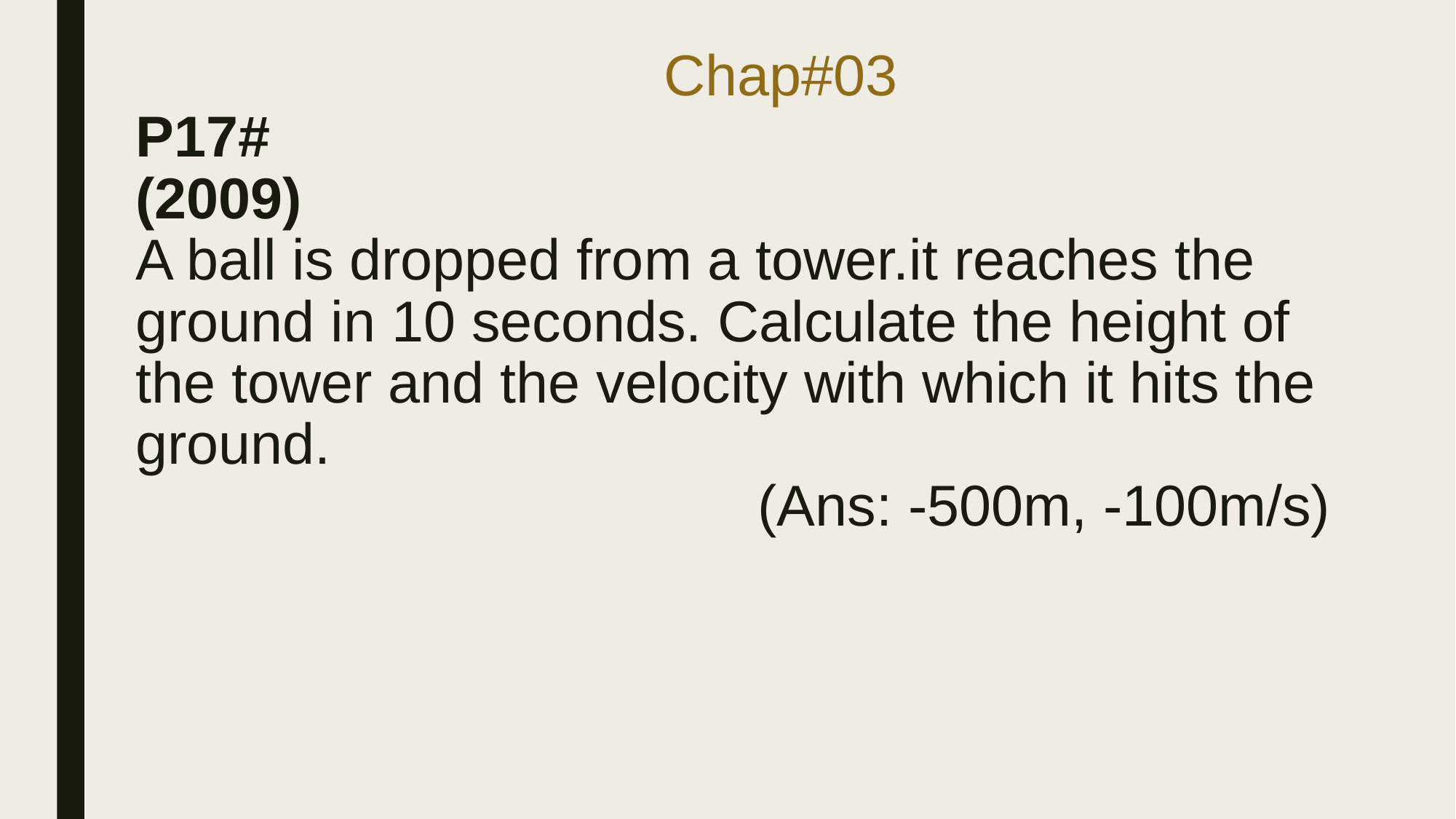

# Chap#03 P17#                                                               (2009) A ball is dropped from a tower.it reaches the ground in 10 seconds. Calculate the height of the tower and the velocity with which it hits the ground. (Ans: -500m, -100m/s)